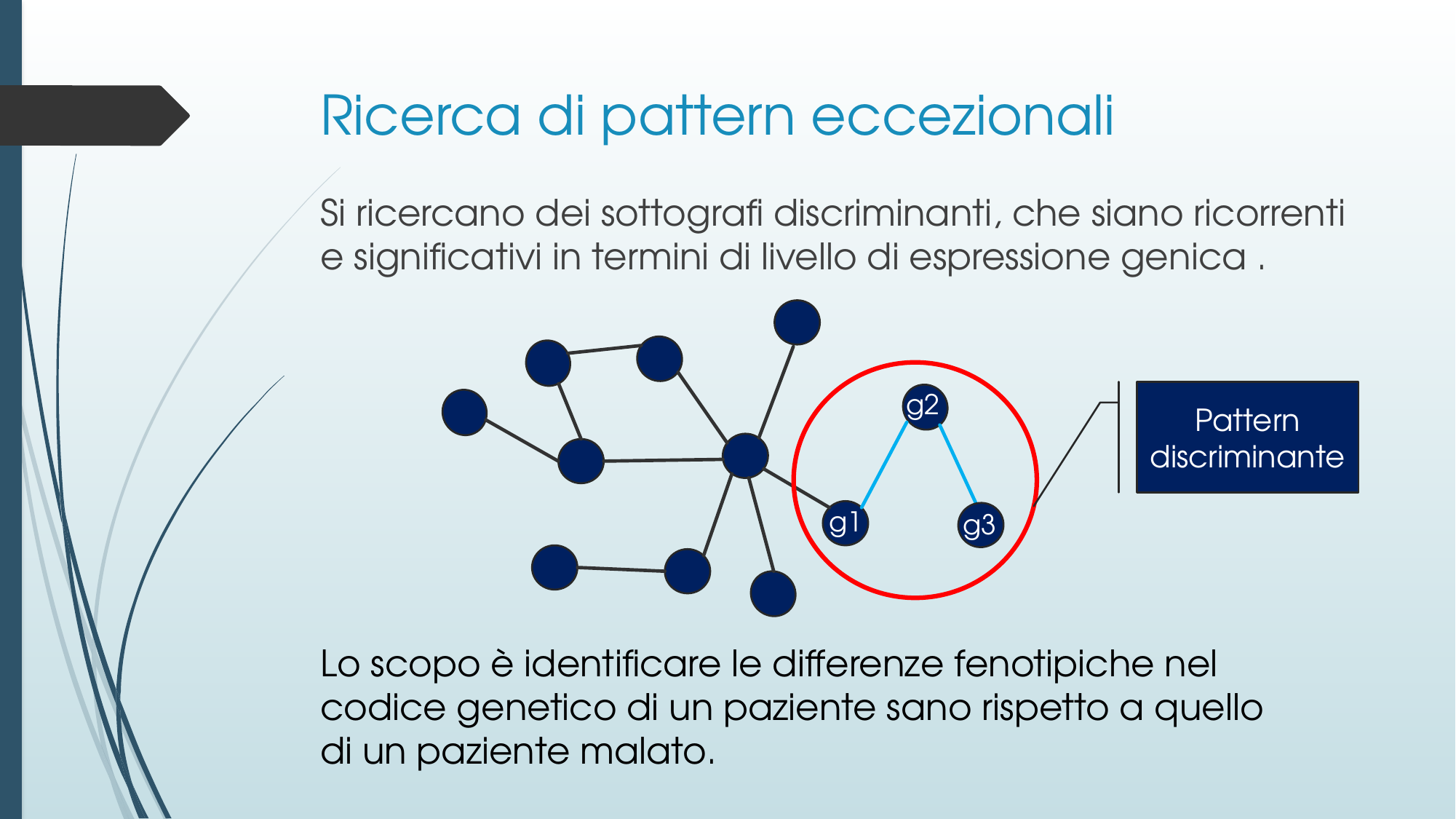

# Ricerca di pattern eccezionali
Si ricercano dei sottografi discriminanti, che siano ricorrenti e significativi in termini di livello di espressione genica .

g2
Pattern discriminante

g1
g3
Lo scopo è identificare le differenze fenotipiche nel codice genetico di un paziente sano rispetto a quello di un paziente malato.